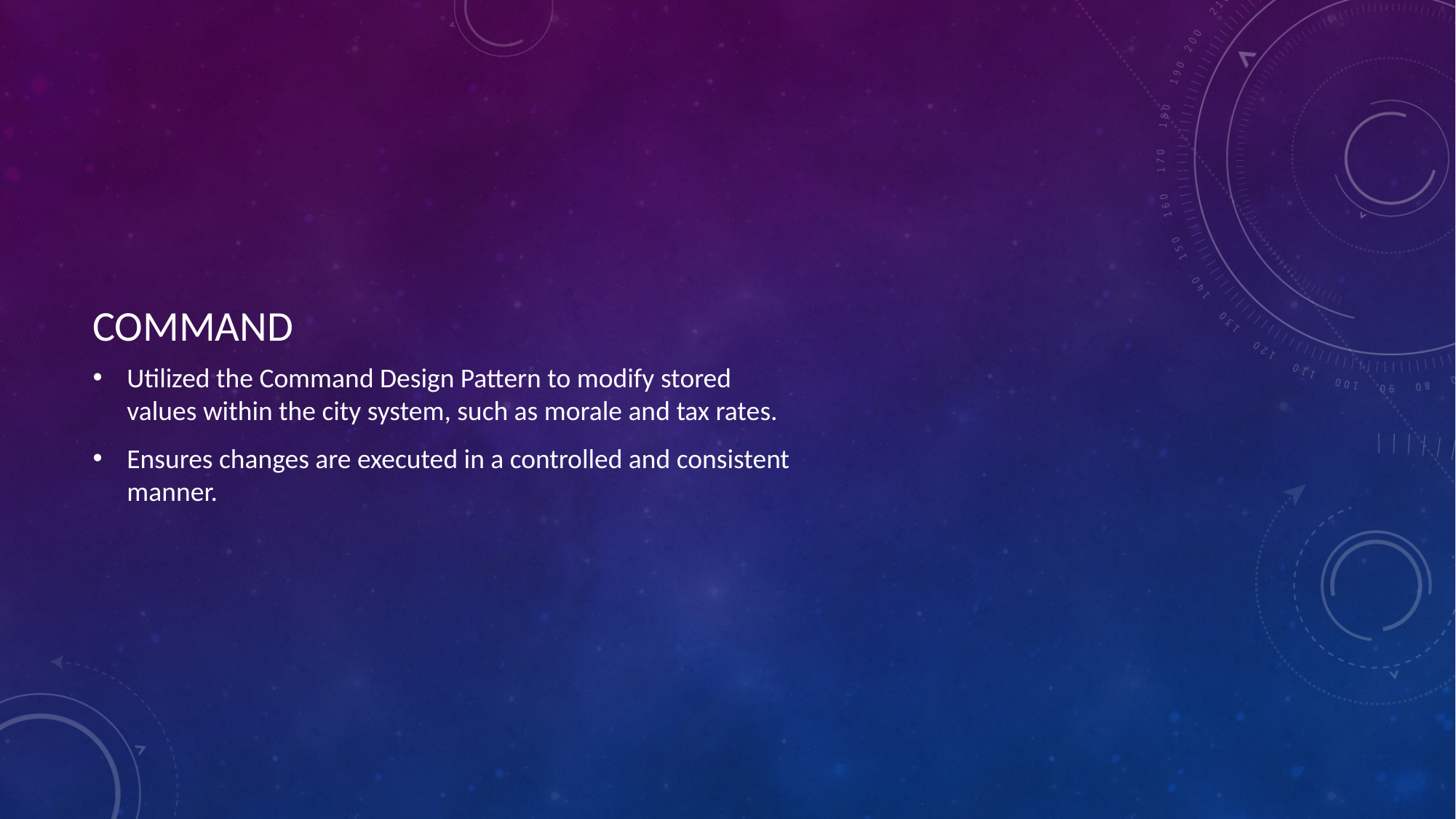

# Command
Utilized the Command Design Pattern to modify stored values within the city system, such as morale and tax rates.
Ensures changes are executed in a controlled and consistent manner.